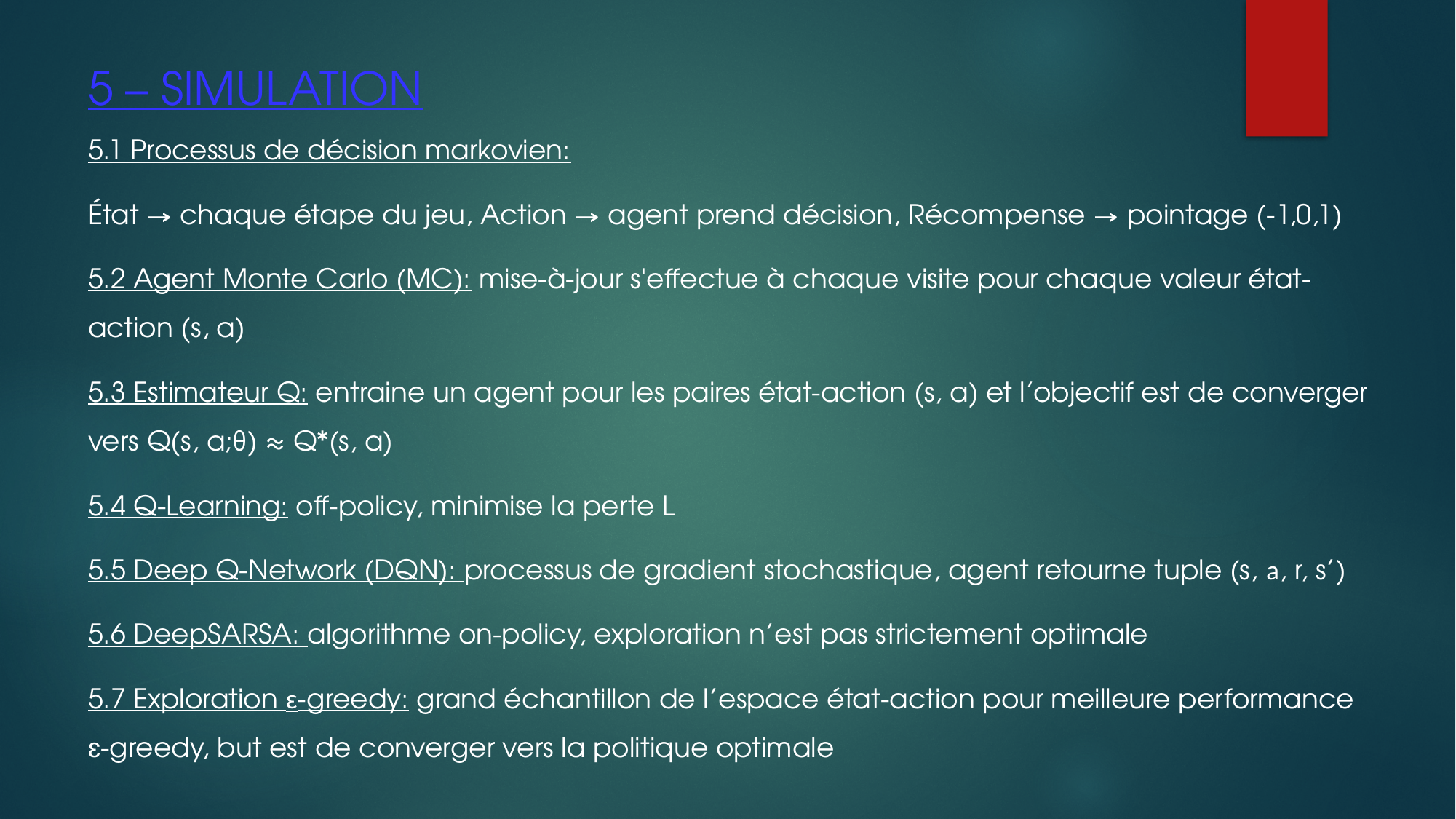

# 5 – SIMULATION
5.1 Processus de décision markovien:
État → chaque étape du jeu, Action → agent prend décision, Récompense → pointage (-1,0,1)
5.2 Agent Monte Carlo (MC): mise-à-jour s'effectue à chaque visite pour chaque valeur état-action (s, a)
5.3 Estimateur Q: entraine un agent pour les paires état-action (s, a) et l’objectif est de converger vers Q(s, a;θ) ≈ Q*(s, a)
5.4 Q-Learning: off-policy, minimise la perte L
5.5 Deep Q-Network (DQN): processus de gradient stochastique, agent retourne tuple (s, a, r, s’)
5.6 DeepSARSA: algorithme on-policy, exploration n’est pas strictement optimale
5.7 Exploration ɛ-greedy: grand échantillon de l’espace état-action pour meilleure performance ɛ-greedy, but est de converger vers la politique optimale